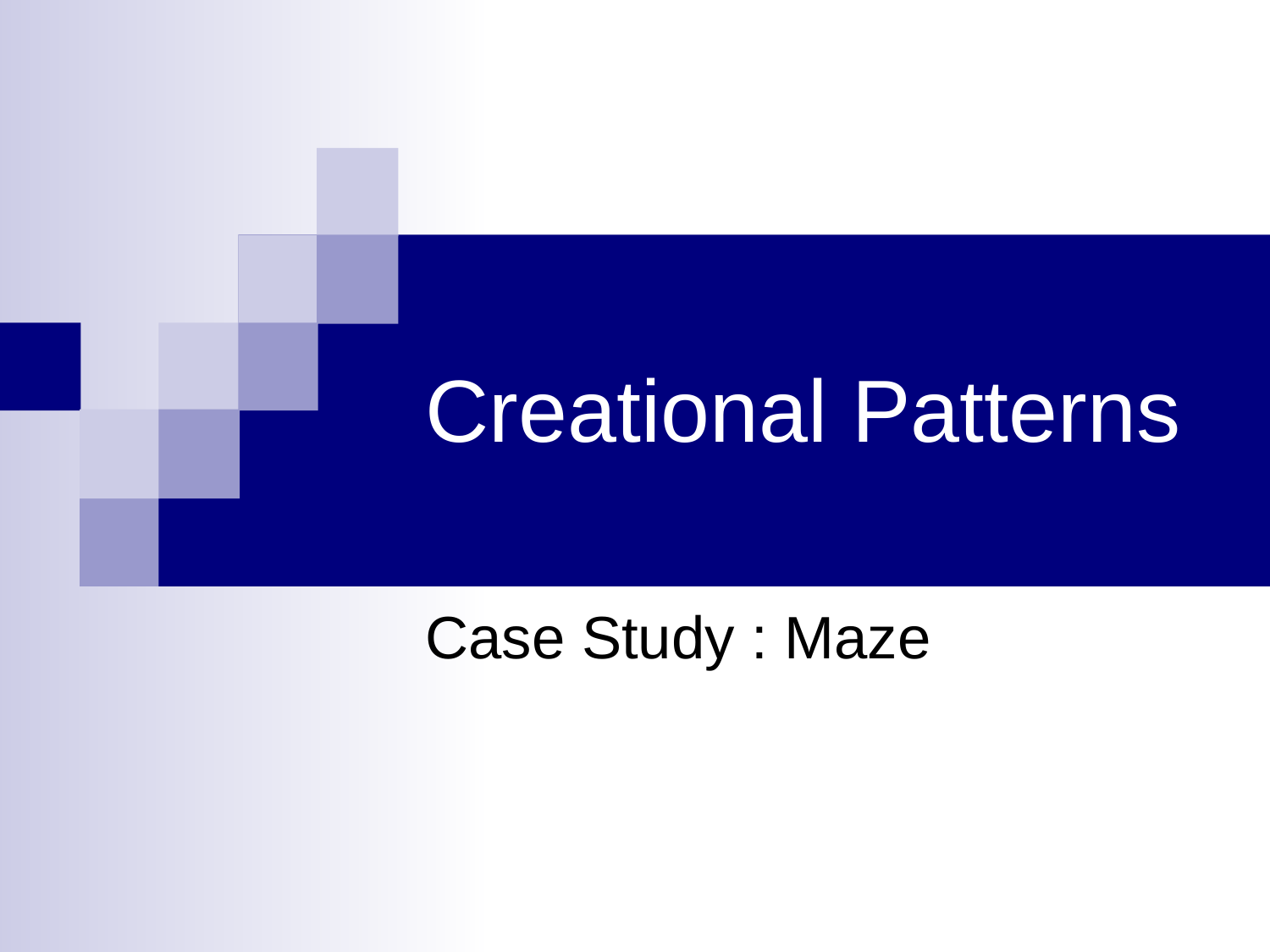

# Creational Patterns
Case Study : Maze